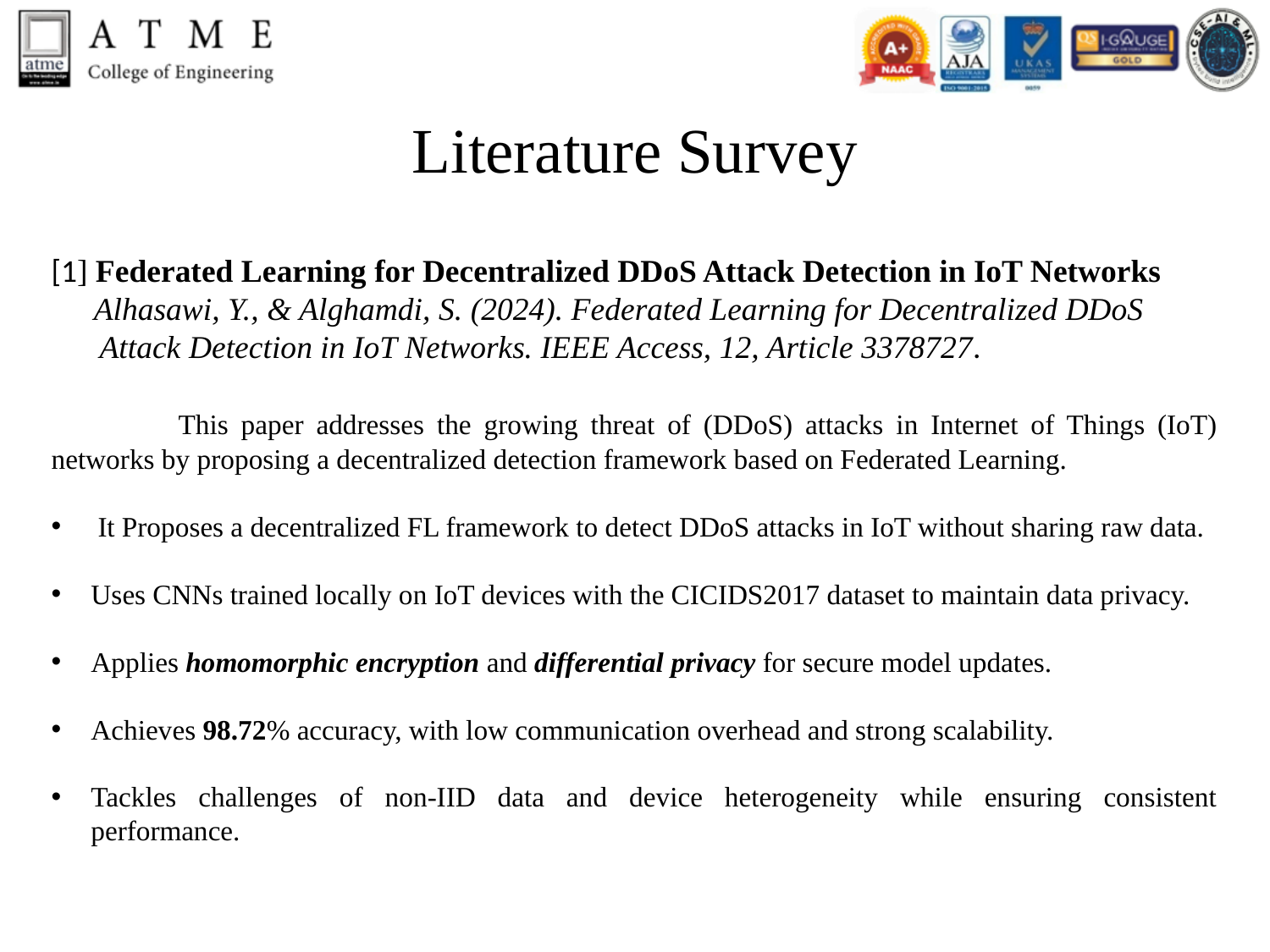

# Literature Survey
[1] Federated Learning for Decentralized DDoS Attack Detection in IoT Networks
Alhasawi, Y., & Alghamdi, S. (2024). Federated Learning for Decentralized DDoS
      Attack Detection in IoT Networks. IEEE Access, 12, Article 3378727.

	This paper addresses the growing threat of (DDoS) attacks in Internet of Things (IoT) networks by proposing a decentralized detection framework based on Federated Learning.

 It Proposes a decentralized FL framework to detect DDoS attacks in IoT without sharing raw data.

Uses CNNs trained locally on IoT devices with the CICIDS2017 dataset to maintain data privacy.

Applies homomorphic encryption and differential privacy for secure model updates.

Achieves 98.72% accuracy, with low communication overhead and strong scalability.

Tackles challenges of non-IID data and device heterogeneity while ensuring consistent performance.